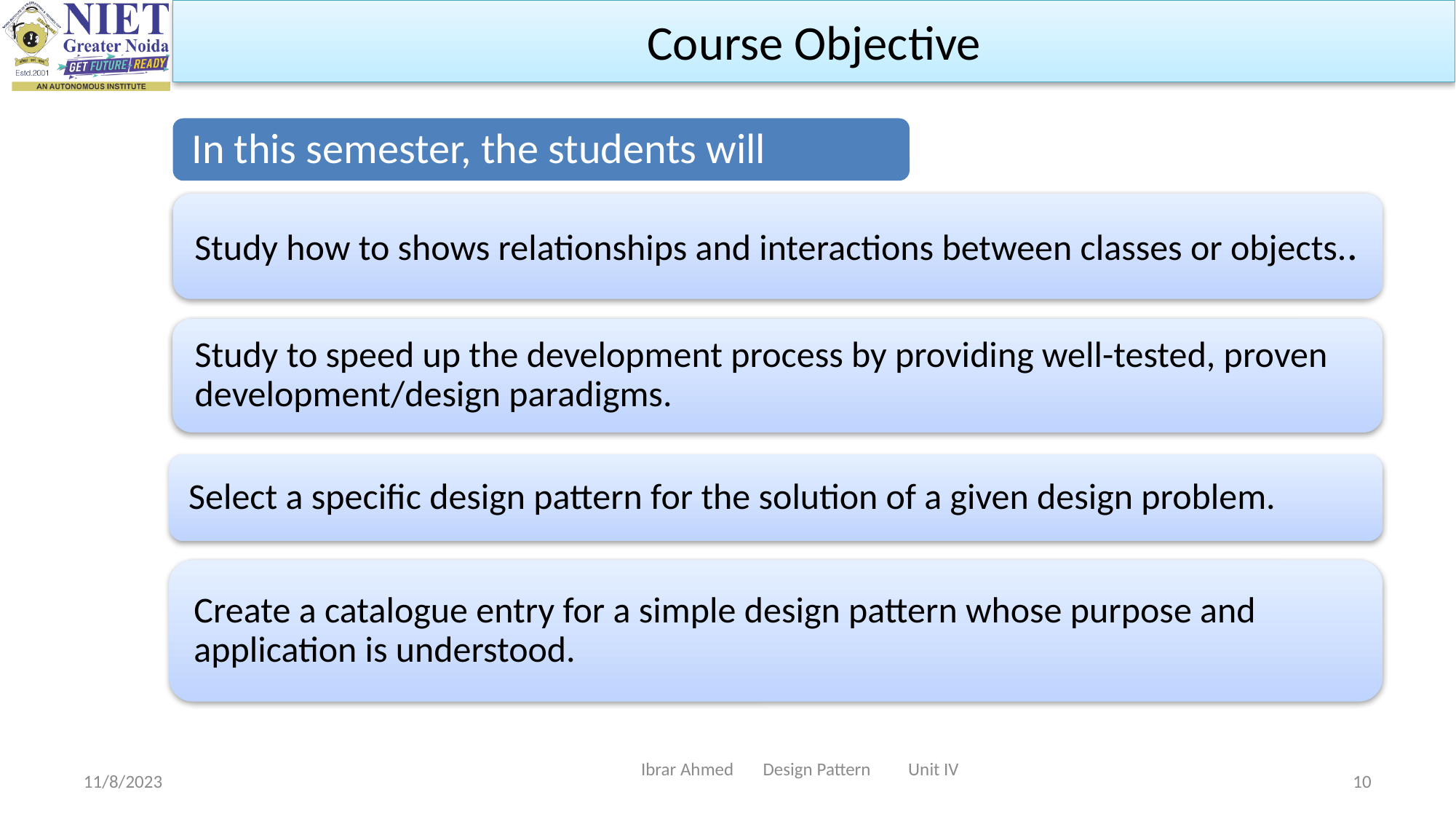

Course Objective
In this semester, the students will
Study how to shows relationships and interactions between classes or objects..
Study to speed up the development process by providing well-tested, proven development/design paradigms.
Select a specific design pattern for the solution of a given design problem.
Create a catalogue entry for a simple design pattern whose purpose and application is understood.
Ibrar Ahmed       Design Pattern         Unit IV
11/8/2023
10